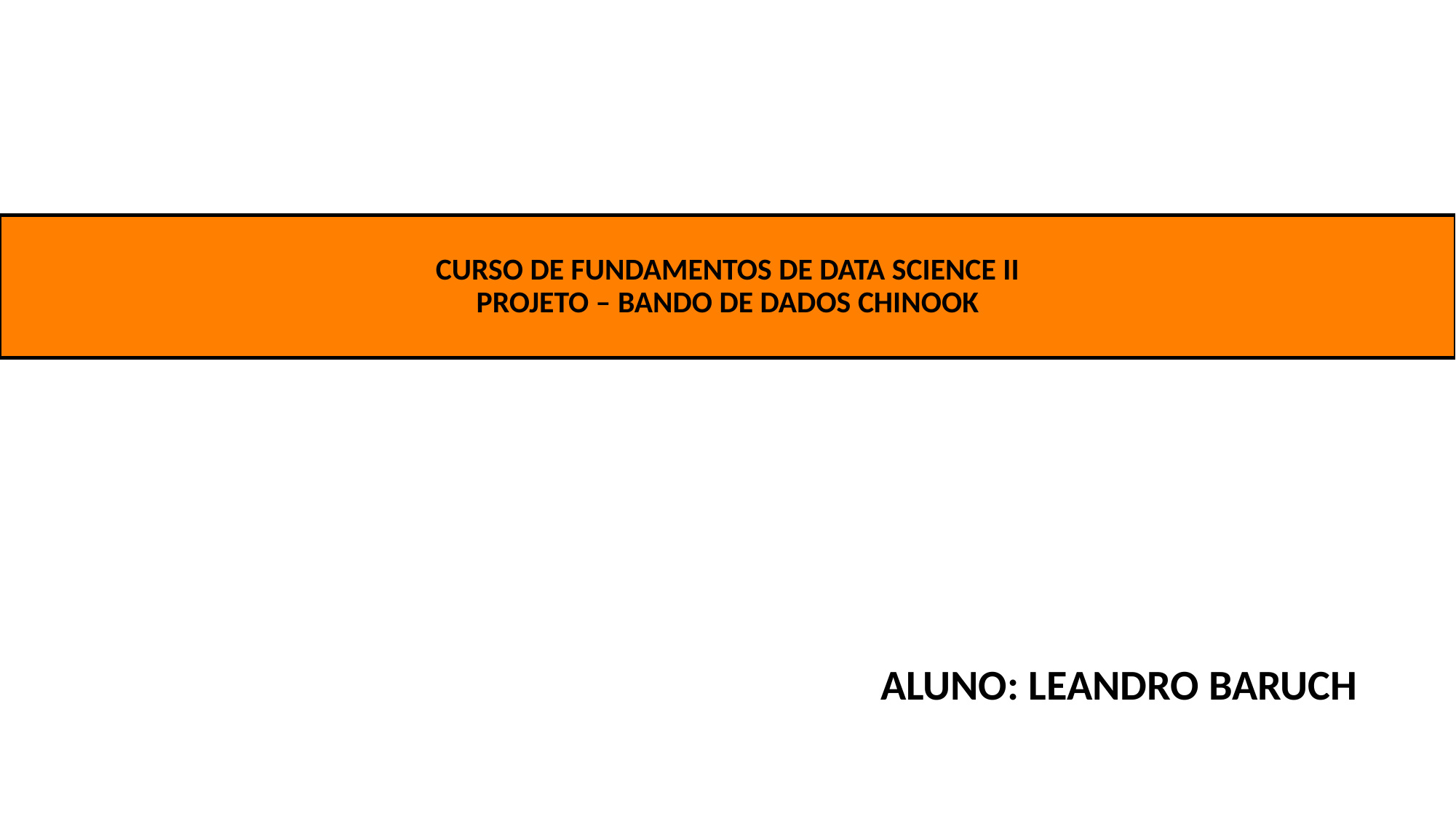

# CURSO DE FUNDAMENTOS DE DATA SCIENCE II PROJETO – BANDO DE DADOS CHINOOK
ALUNO: LEANDRO BARUCH